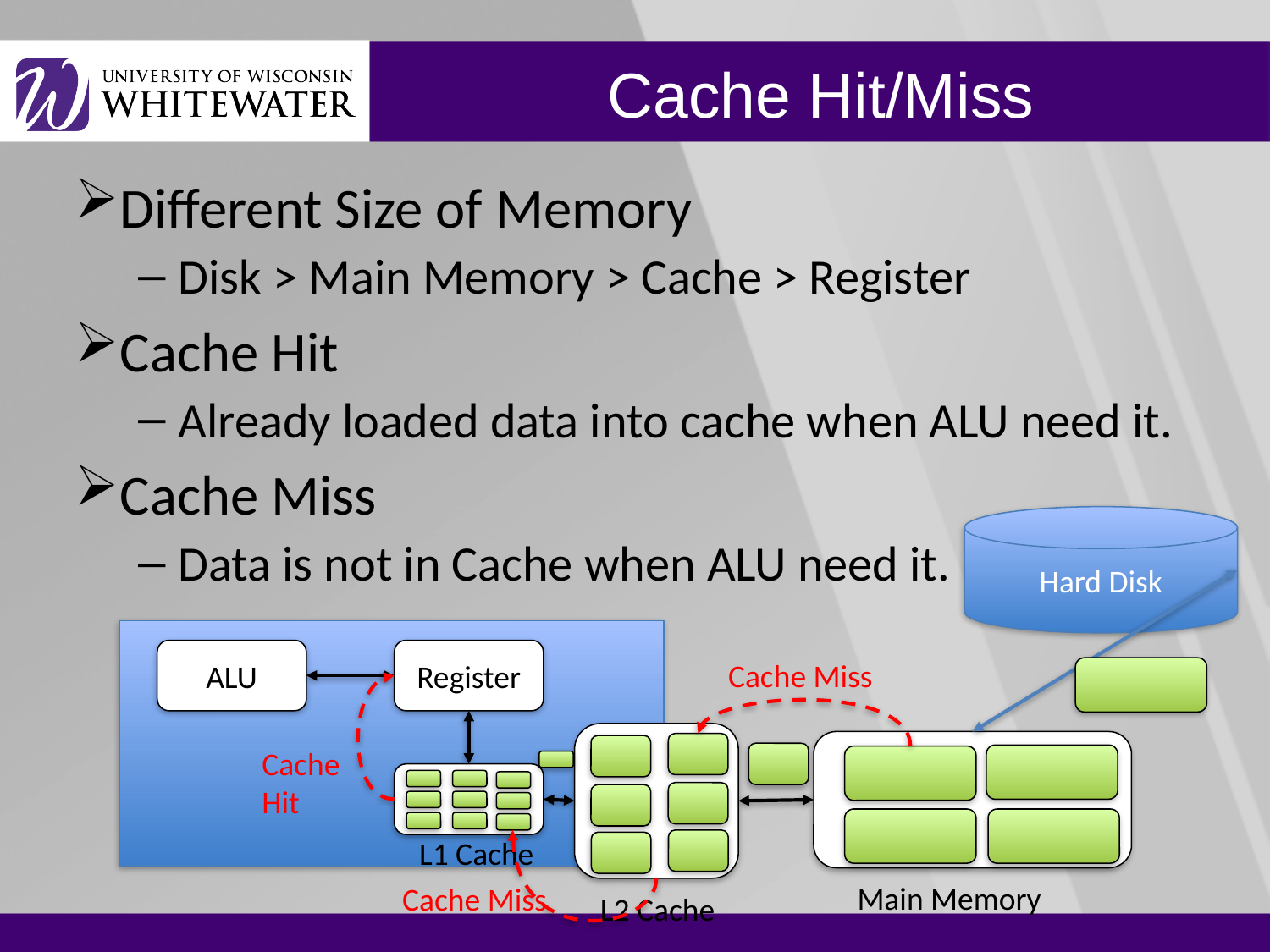

# Cache Hit/Miss
Different Size of Memory
Disk > Main Memory > Cache > Register
Cache Hit
Already loaded data into cache when ALU need it.
Cache Miss
Data is not in Cache when ALU need it.
Hard Disk

ALU
Register
Cache Miss

Cache Hit

L1 Cache
Main Memory
Cache Miss
L2 Cache